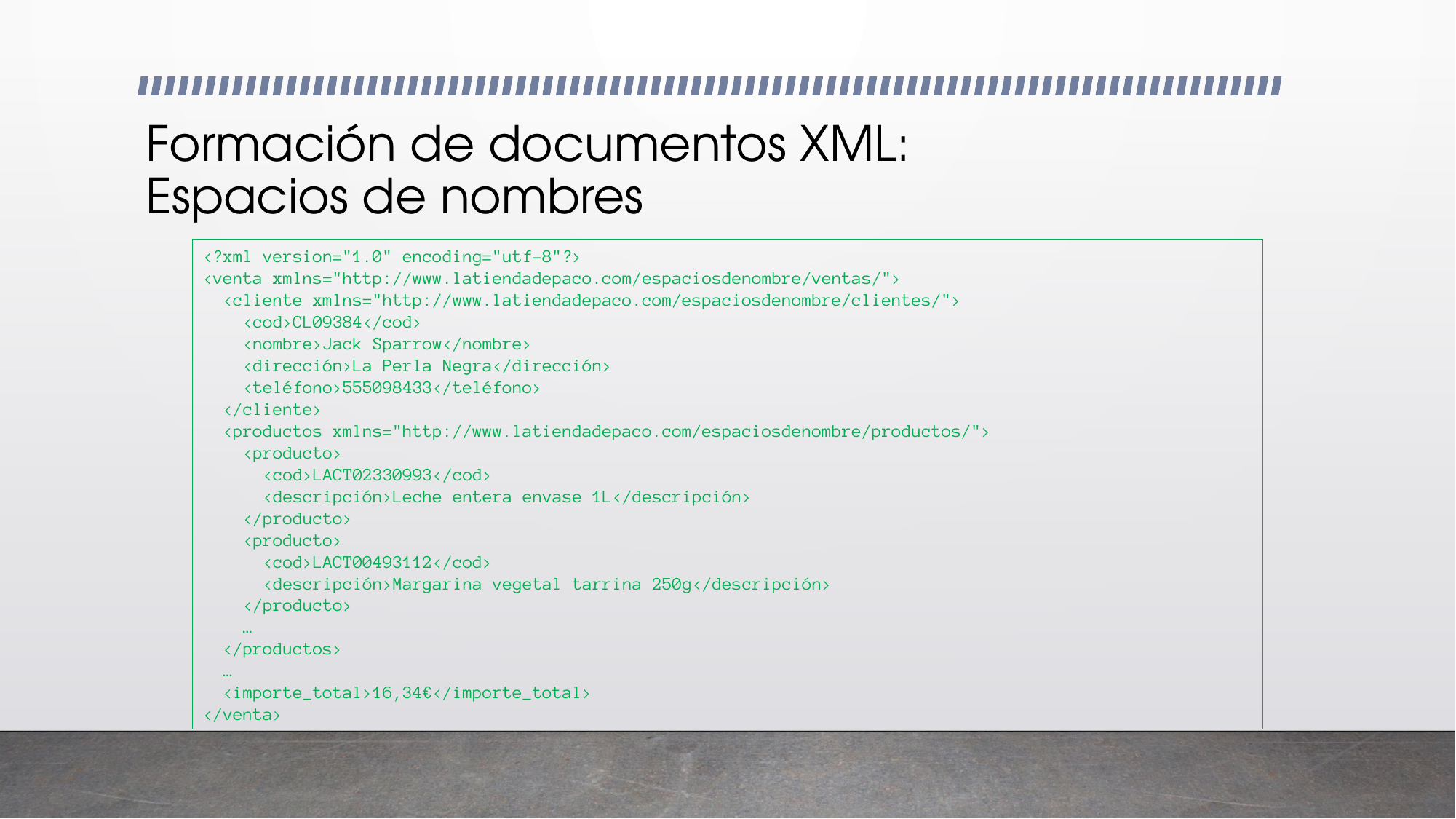

# Formación de documentos XML: Espacios de nombres
<?xml version="1.0" encoding="utf-8"?>
<venta xmlns="http://www.latiendadepaco.com/espaciosdenombre/ventas/">
  <cliente xmlns="http://www.latiendadepaco.com/espaciosdenombre/clientes/">
    <cod>CL09384</cod>
    <nombre>Jack Sparrow</nombre>
    <dirección>La Perla Negra</dirección>
    <teléfono>555098433</teléfono>
  </cliente>
  <productos xmlns="http://www.latiendadepaco.com/espaciosdenombre/productos/">
    <producto>
      <cod>LACT02330993</cod>
      <descripción>Leche entera envase 1L</descripción>
    </producto>
    <producto>
      <cod>LACT00493112</cod>
      <descripción>Margarina vegetal tarrina 250g</descripción>
    </producto>
    …
  </productos>
  …
  <importe_total>16,34€</importe_total>
</venta>